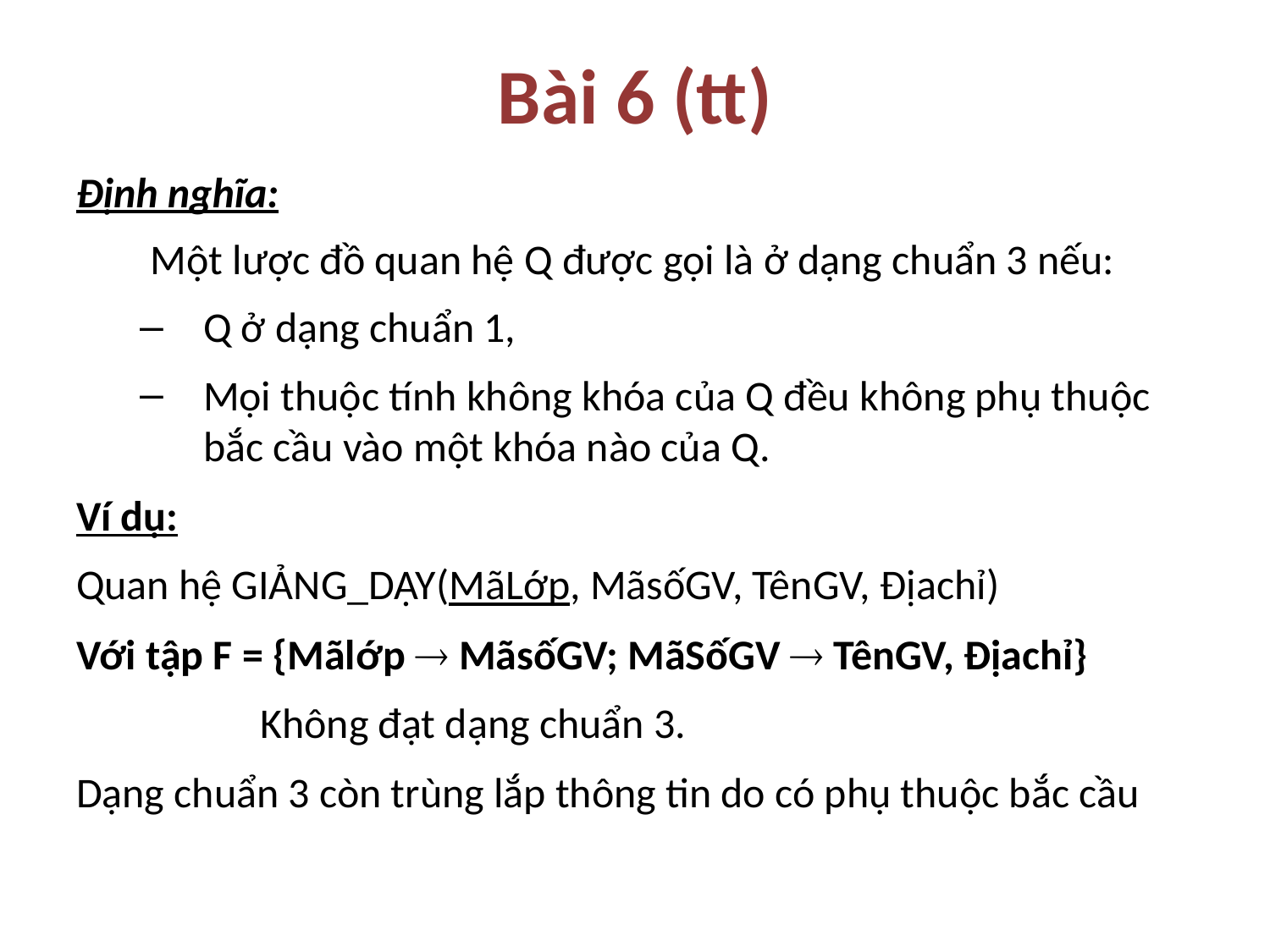

# Bài 6 (tt)
Định nghĩa:
	Một lược đồ quan hệ Q được gọi là ở dạng chuẩn 3 nếu:
Q ở dạng chuẩn 1,
Mọi thuộc tính không khóa của Q đều không phụ thuộc bắc cầu vào một khóa nào của Q.
Ví dụ:
Quan hệ GIẢNG_DẠY(MãLớp, MãsốGV, TênGV, Địachỉ)
Với tập F = {Mãlớp → MãsốGV; MãSốGV → TênGV, Địachỉ}
		 Không đạt dạng chuẩn 3.
Dạng chuẩn 3 còn trùng lắp thông tin do có phụ thuộc bắc cầu